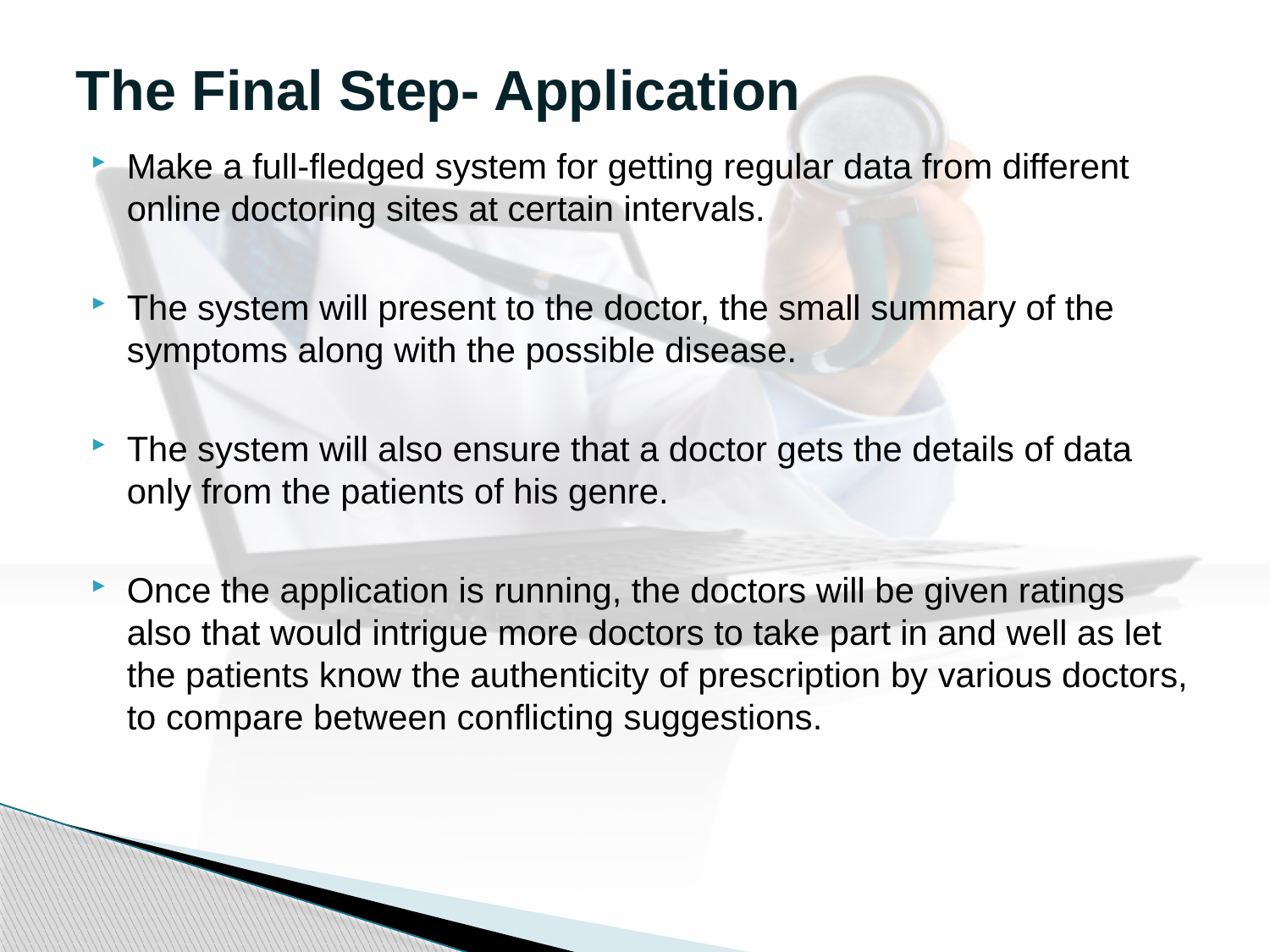

# The Final Step- Application
Make a full-fledged system for getting regular data from different online doctoring sites at certain intervals.

The system will present to the doctor, the small summary of the symptoms along with the possible disease.

The system will also ensure that a doctor gets the details of data only from the patients of his genre.

Once the application is running, the doctors will be given ratings also that would intrigue more doctors to take part in and well as let the patients know the authenticity of prescription by various doctors, to compare between conflicting suggestions.